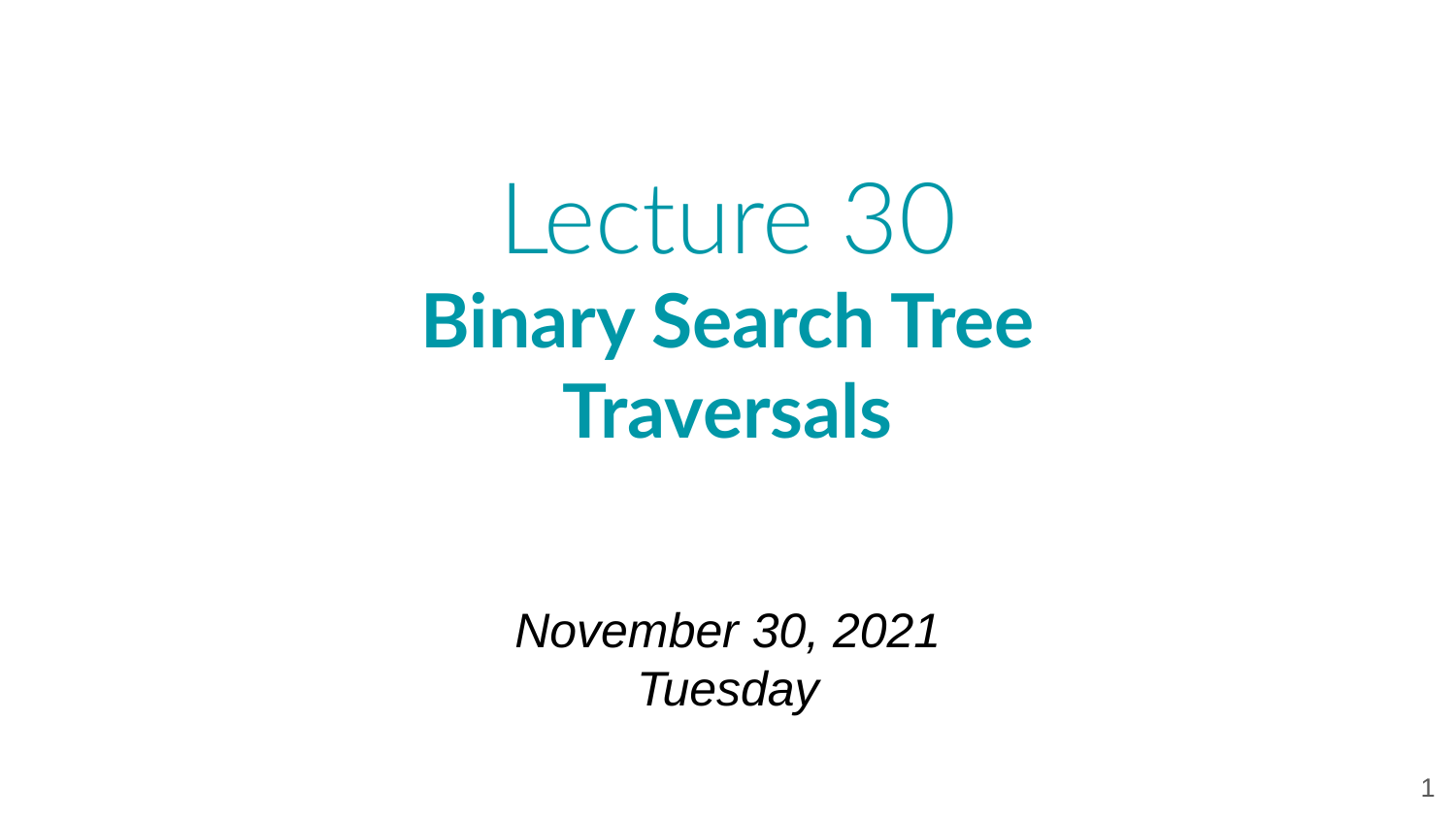

Lecture 30
Binary Search Tree
Traversals

November 30, 2021
Tuesday
1